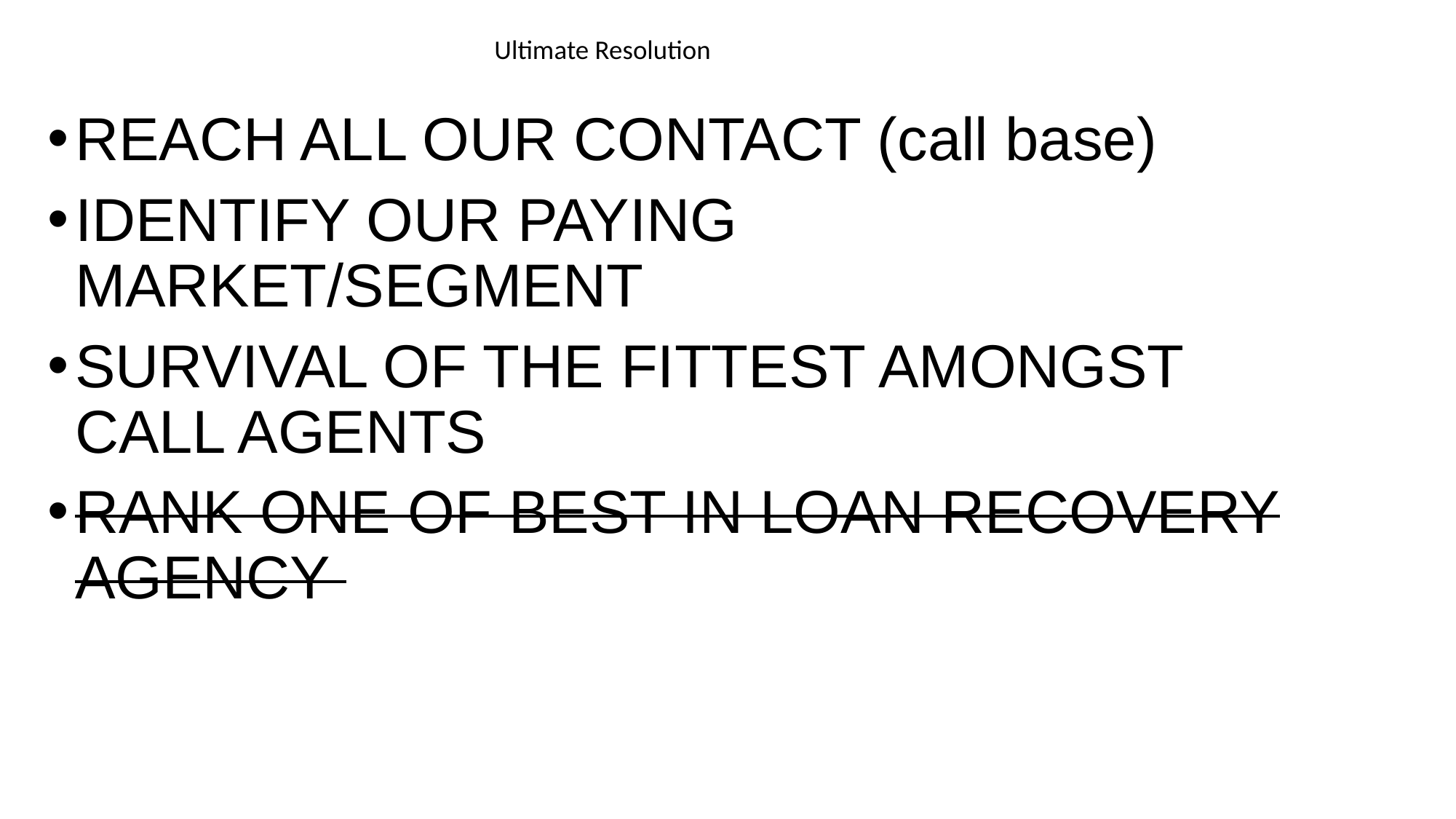

# Ultimate Resolution
REACH ALL OUR CONTACT (call base)
IDENTIFY OUR PAYING MARKET/SEGMENT
SURVIVAL OF THE FITTEST AMONGST CALL AGENTS
RANK ONE OF BEST IN LOAN RECOVERY AGENCY